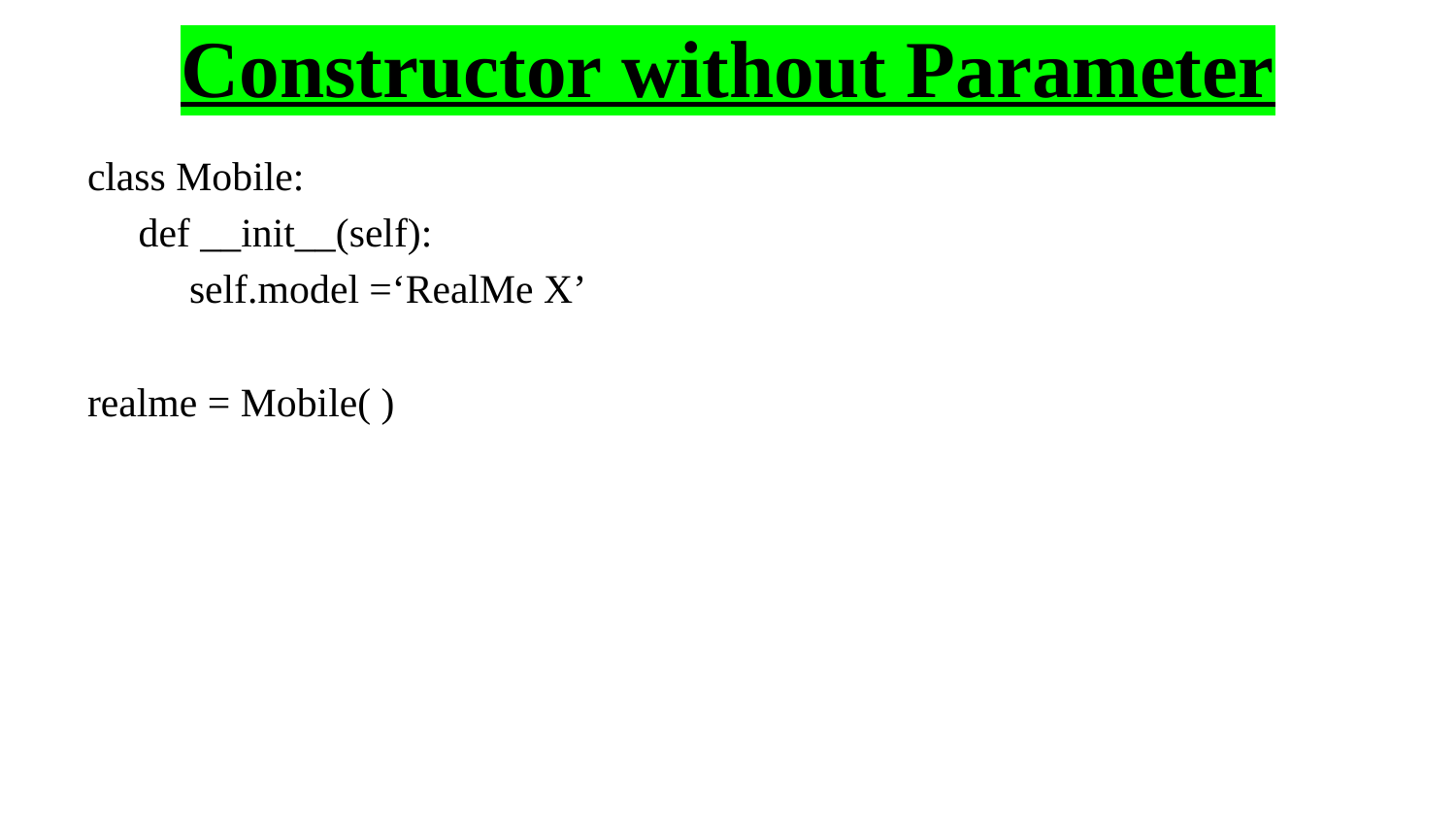

# Constructor without Parameter
class Mobile:
     def __init__(self):
          self.model =‘RealMe X’

realme = Mobile( )